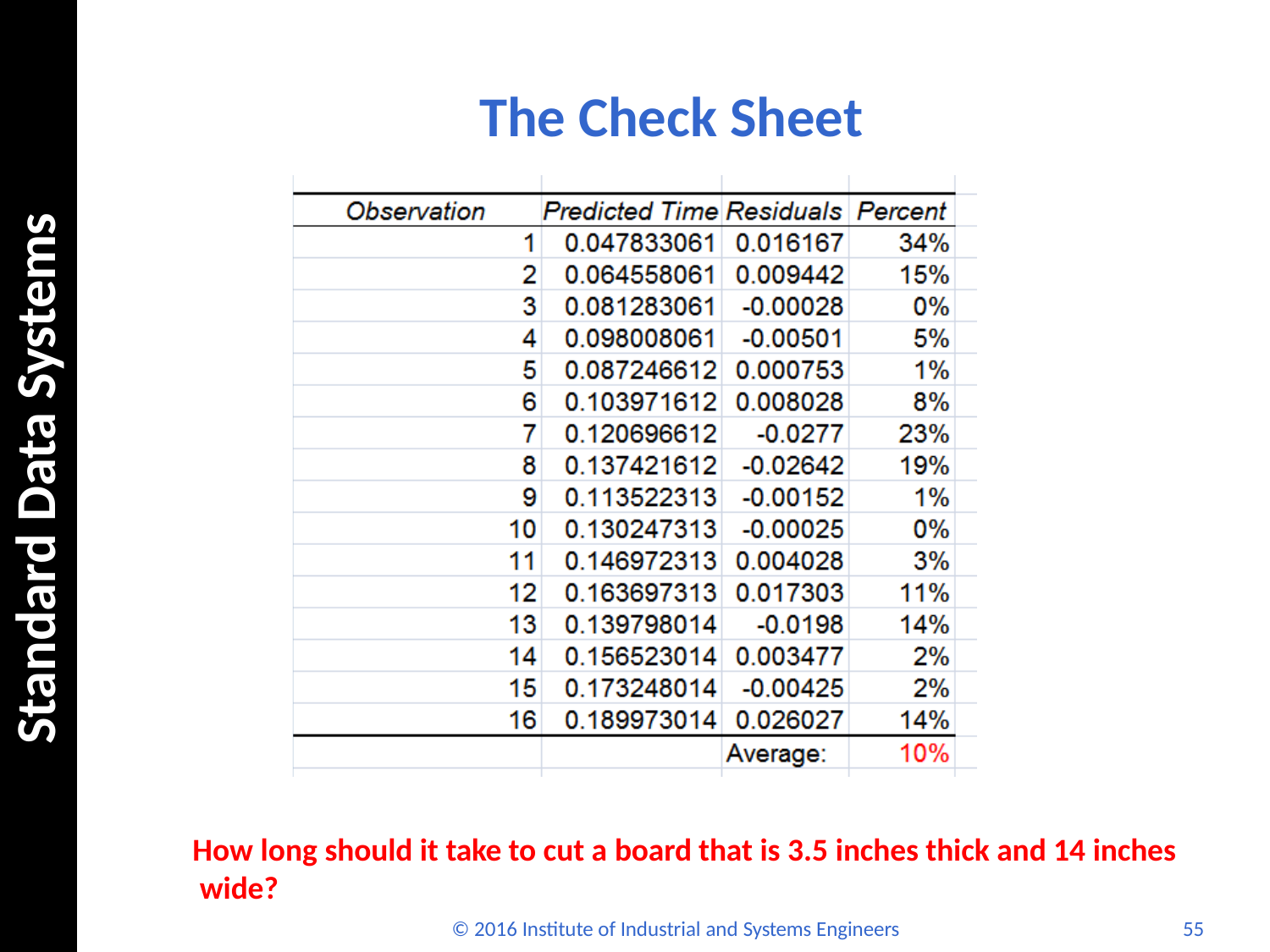

# The Check Sheet

Standard Data Systems
How long should it take to cut a board that is 3.5 inches thick and 14 inches  wide?
© 2016 Institute of Industrial and Systems Engineers
55